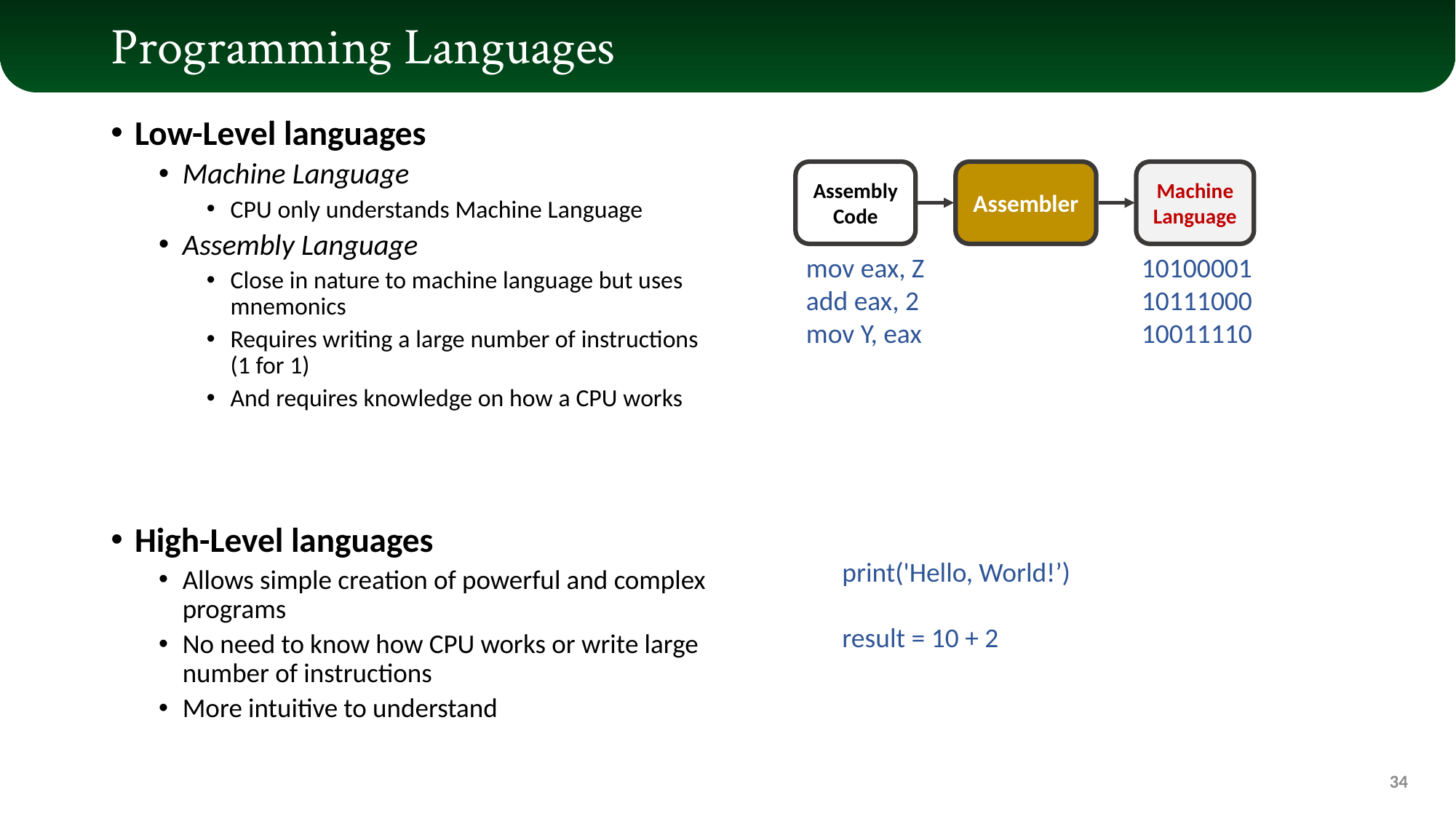

# Programming Languages
Low-Level languages
Machine Language
CPU only understands Machine Language
Assembly Language
Close in nature to machine language but uses mnemonics
Requires writing a large number of instructions (1 for 1)
And requires knowledge on how a CPU works

High-Level languages
Allows simple creation of powerful and complex programs
No need to know how CPU works or write large number of instructions
More intuitive to understand

Assembly Code
Assembler
Machine Language
mov eax, Z
add eax, 2
mov Y, eax
10100001
10111000
10011110
print('Hello, World!’)

result = 10 + 2
34